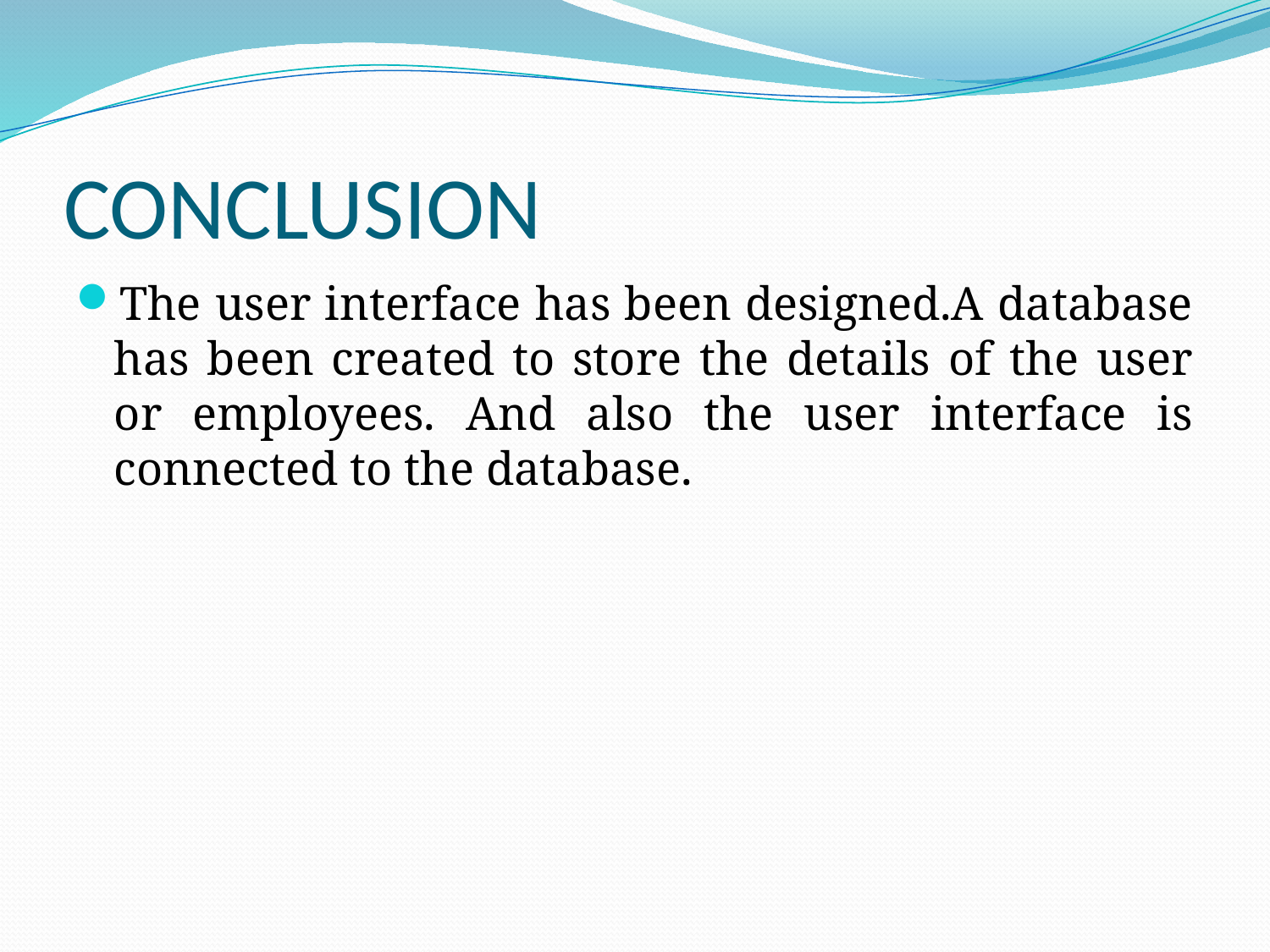

# CONCLUSION
The user interface has been designed.A database has been created to store the details of the user or employees. And also the user interface is connected to the database.